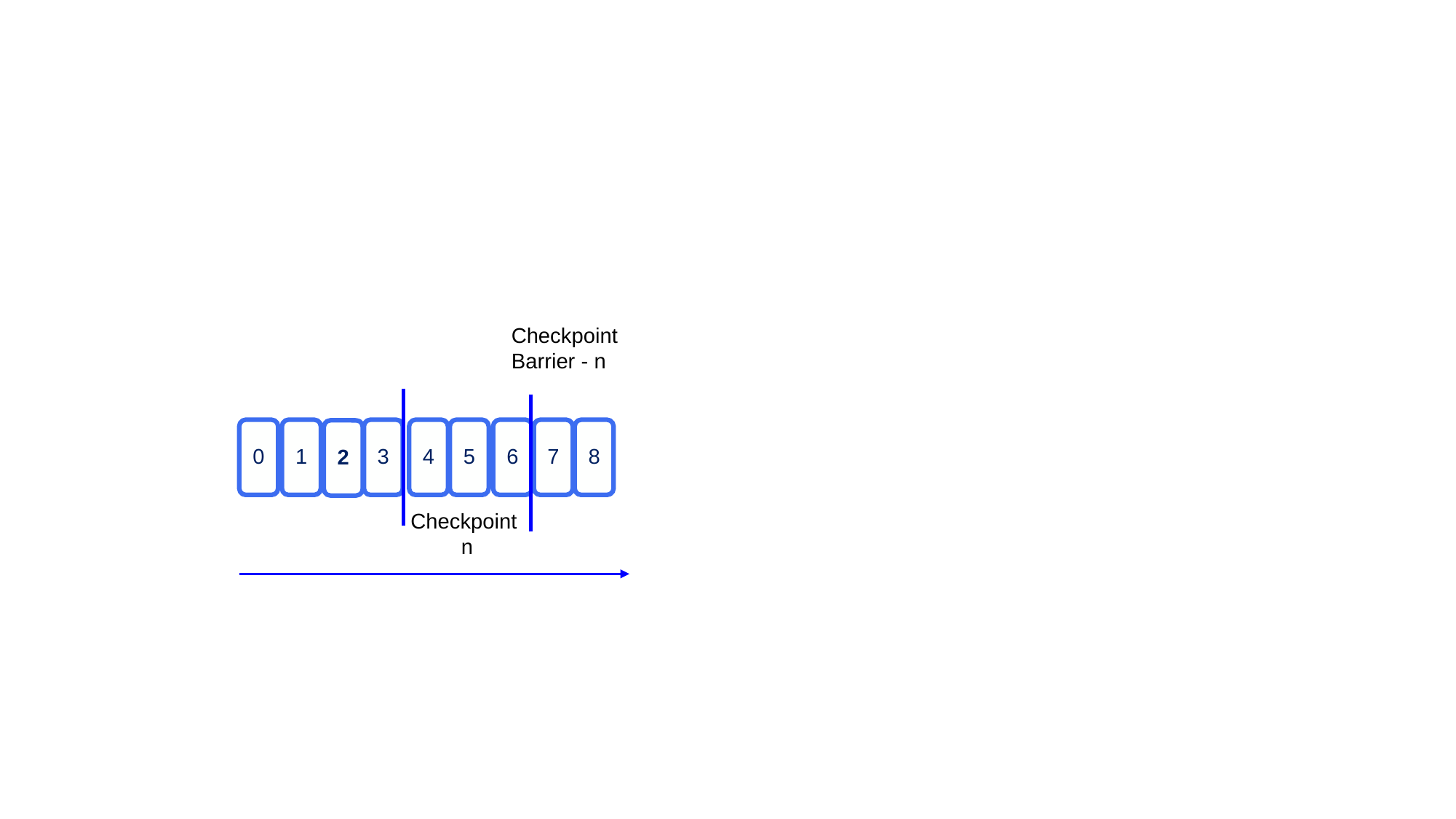

IBM Confidential – Page 2
#
Checkpoint
Barrier - n

0

1

3

4

5

6

7

8
2
Checkpoint
 n